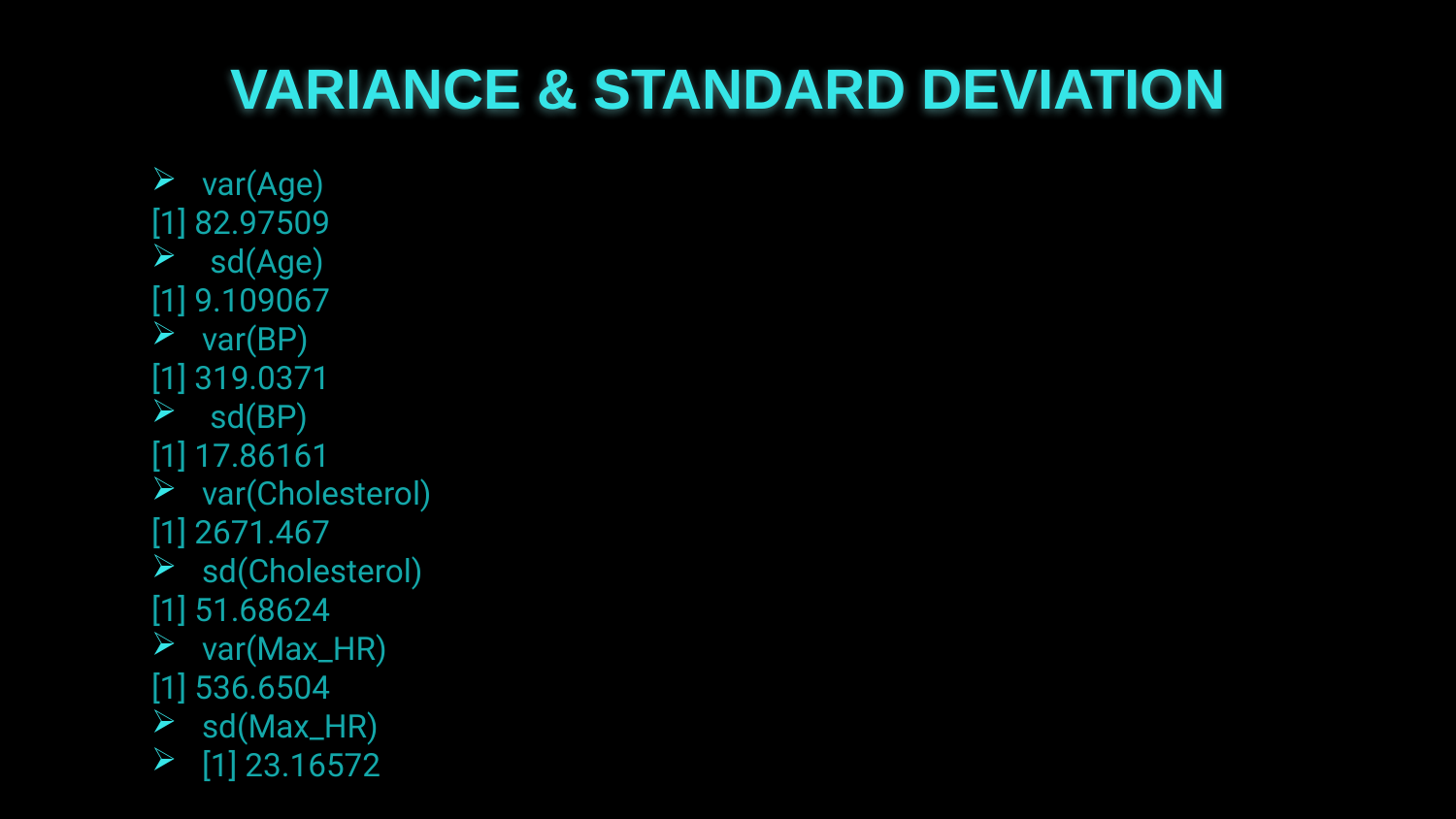

# VARIANCE & STANDARD DEVIATION
var(Age)
[1] 82.97509
 sd(Age)
[1] 9.109067
var(BP)
[1] 319.0371
 sd(BP)
[1] 17.86161
var(Cholesterol)
[1] 2671.467
sd(Cholesterol)
[1] 51.68624
var(Max_HR)
[1] 536.6504
sd(Max_HR)
[1] 23.16572